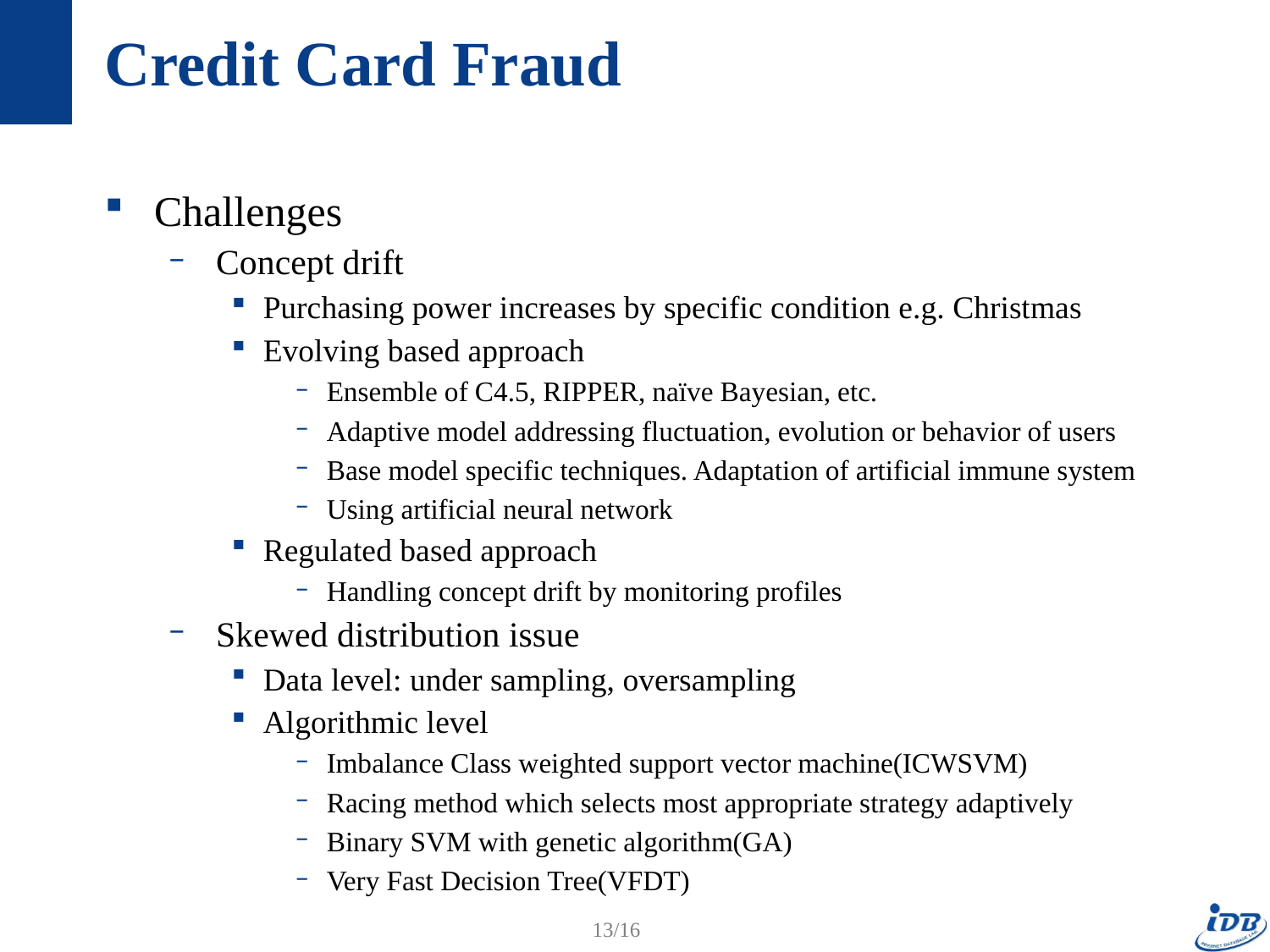

# Credit Card Fraud
Challenges
Concept drift
Purchasing power increases by specific condition e.g. Christmas
Evolving based approach
Ensemble of C4.5, RIPPER, naïve Bayesian, etc.
Adaptive model addressing fluctuation, evolution or behavior of users
Base model specific techniques. Adaptation of artificial immune system
Using artificial neural network
Regulated based approach
Handling concept drift by monitoring profiles
Skewed distribution issue
Data level: under sampling, oversampling
Algorithmic level
Imbalance Class weighted support vector machine(ICWSVM)
Racing method which selects most appropriate strategy adaptively
Binary SVM with genetic algorithm(GA)
Very Fast Decision Tree(VFDT)